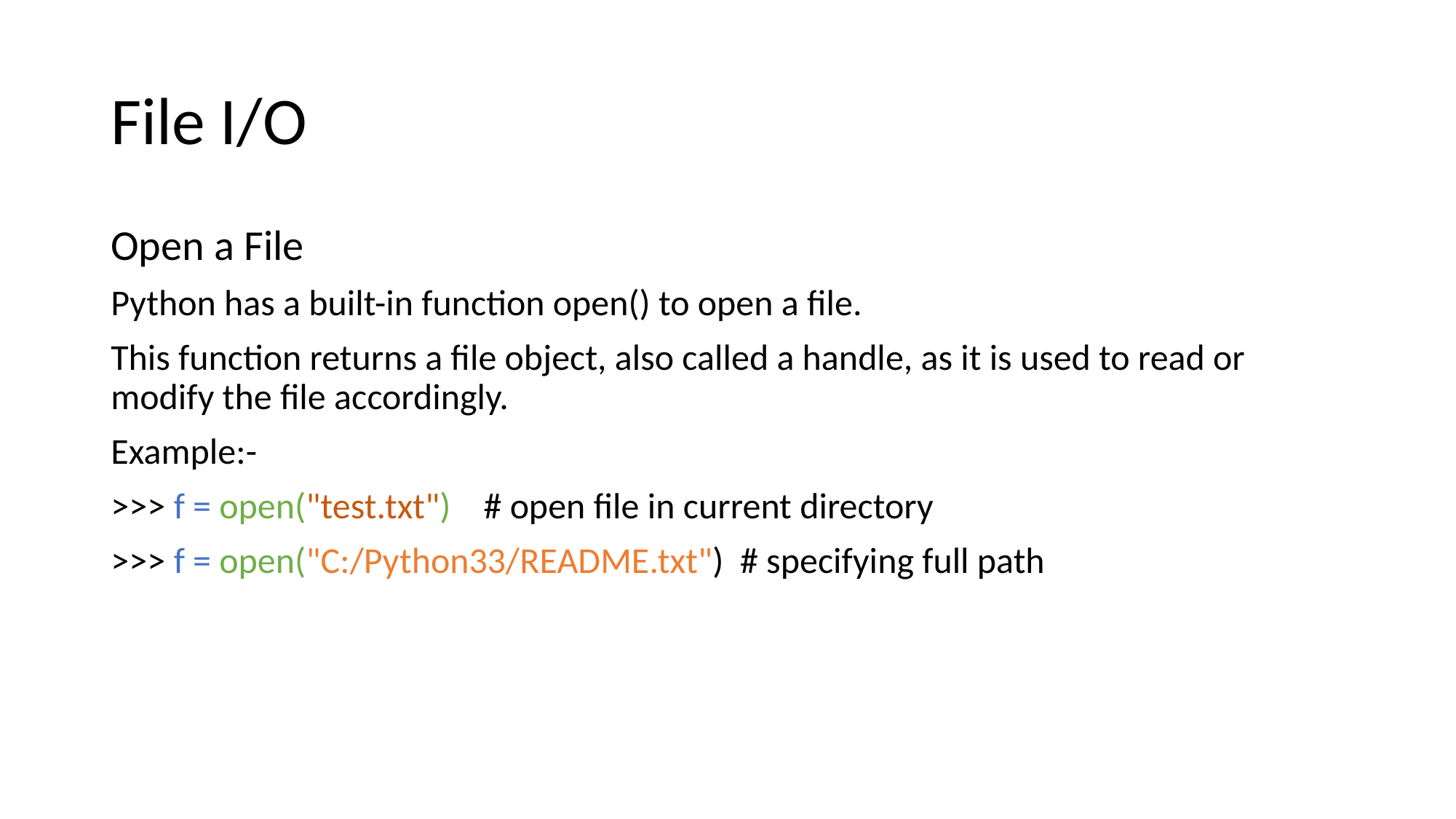

# File I/O
Open a File
Python has a built-in function open() to open a file.
This function returns a file object, also called a handle, as it is used to read or modify the file accordingly.
Example:-
>>> f = open("test.txt")    # open file in current directory
>>> f = open("C:/Python33/README.txt")  # specifying full path